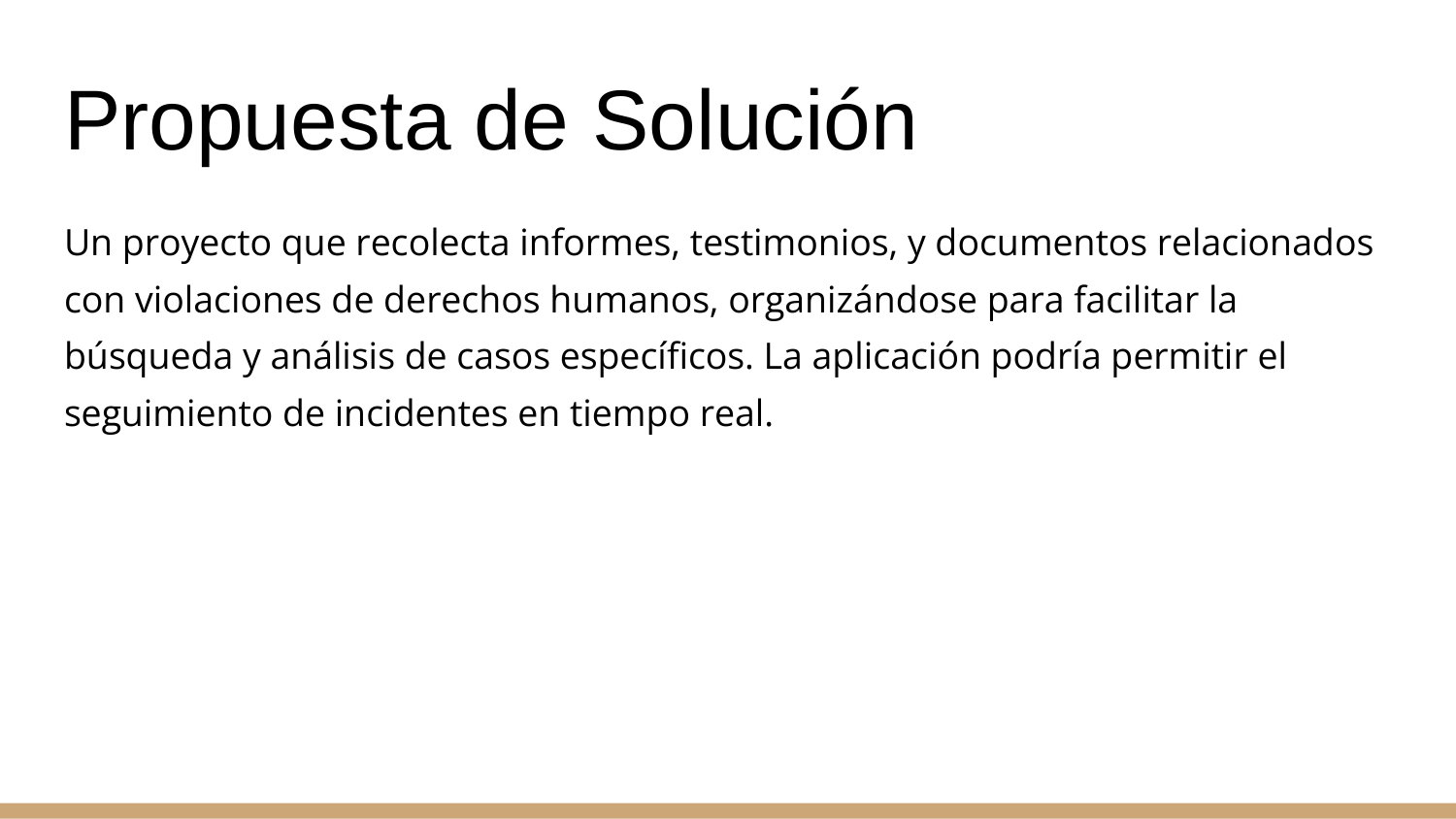

# Propuesta de Solución
Un proyecto que recolecta informes, testimonios, y documentos relacionados con violaciones de derechos humanos, organizándose para facilitar la búsqueda y análisis de casos específicos. La aplicación podría permitir el seguimiento de incidentes en tiempo real.